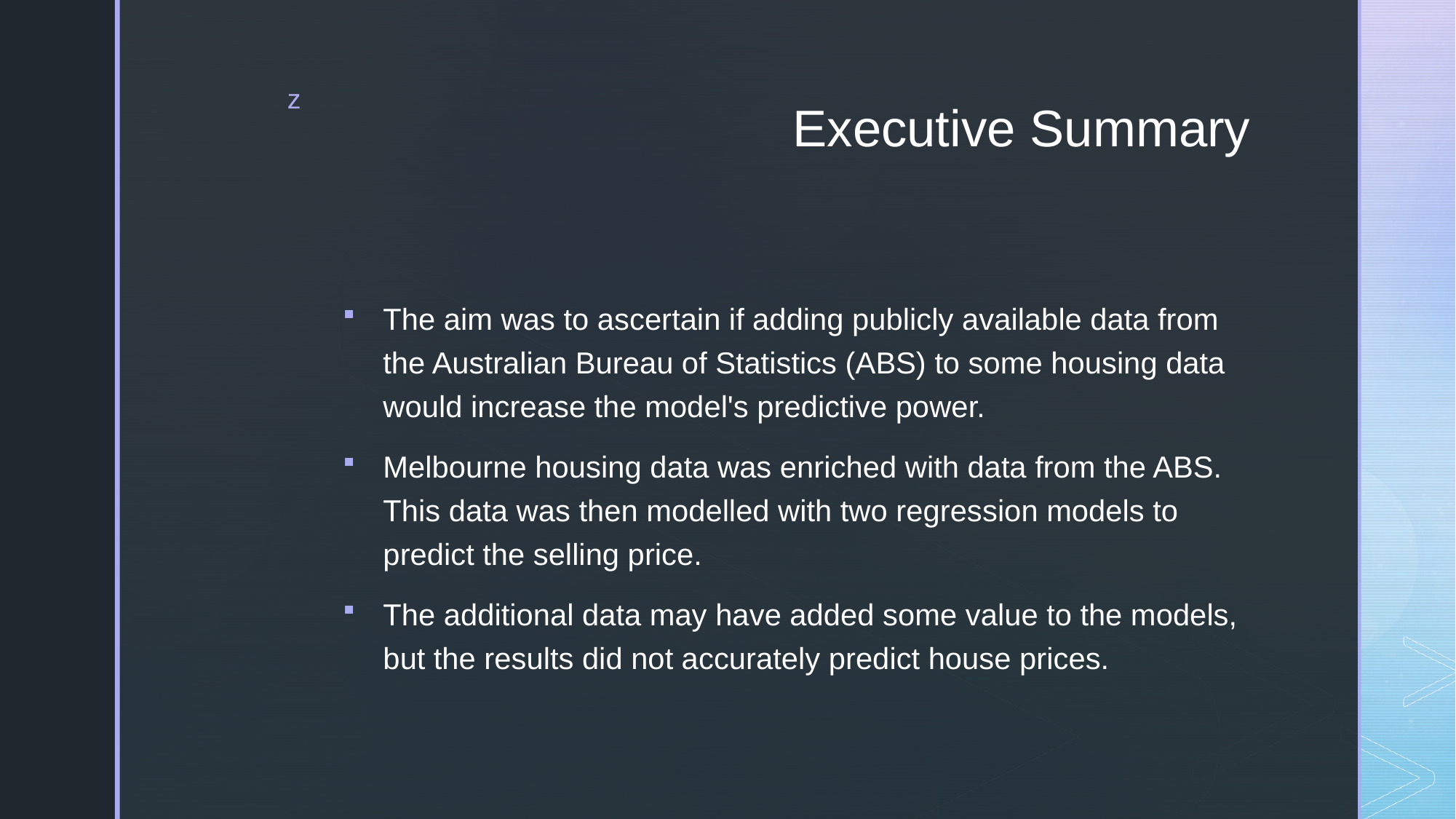

# Executive Summary
The aim was to ascertain if adding publicly available data from the Australian Bureau of Statistics (ABS) to some housing data would increase the model's predictive power.
Melbourne housing data was enriched with data from the ABS. This data was then modelled with two regression models to predict the selling price.
The additional data may have added some value to the models, but the results did not accurately predict house prices.